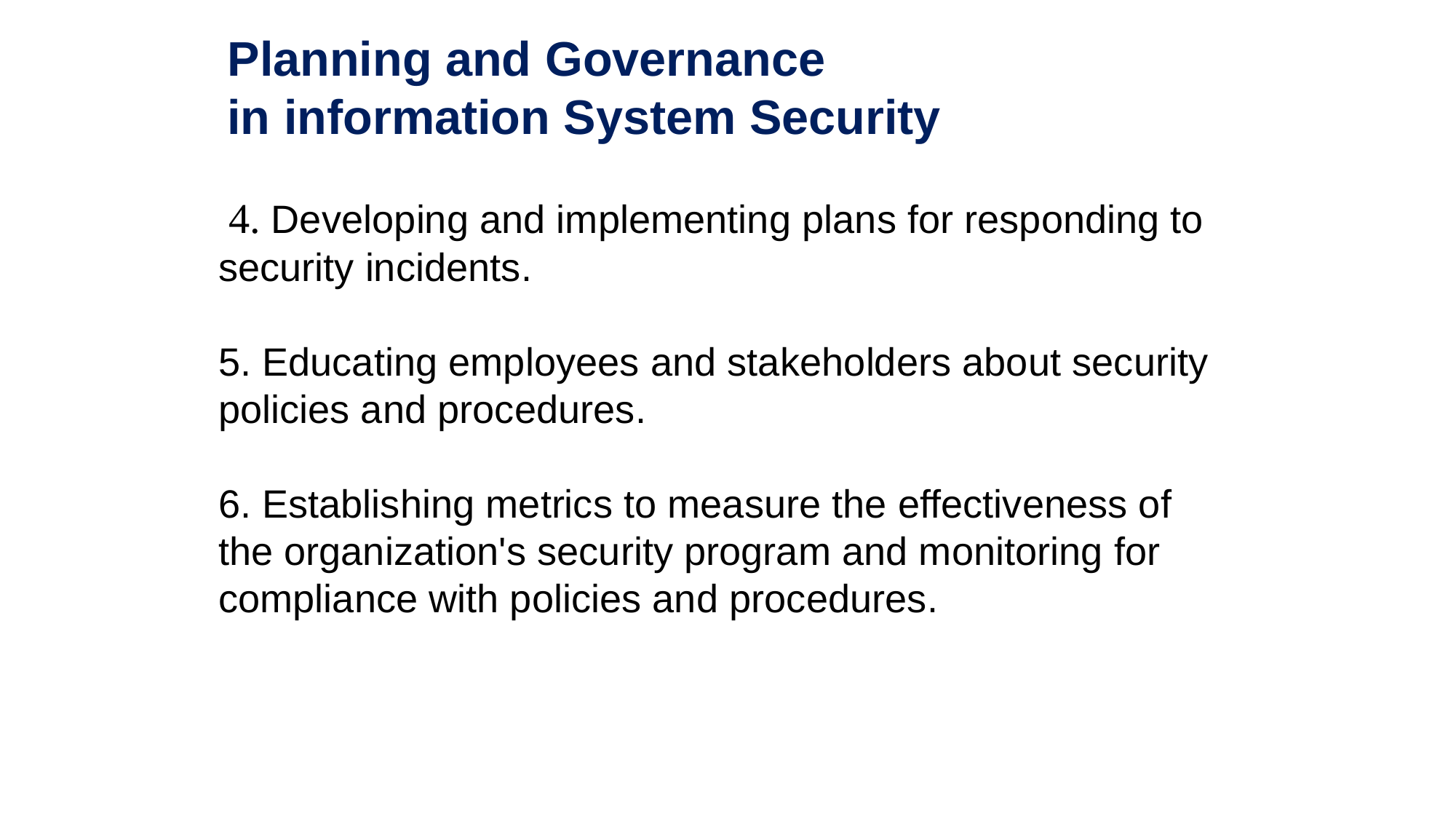

# Planning and Governance in information System Security
 4. Developing and implementing plans for responding to security incidents.

5. Educating employees and stakeholders about security policies and procedures.

6. Establishing metrics to measure the effectiveness of the organization's security program and monitoring for compliance with policies and procedures.